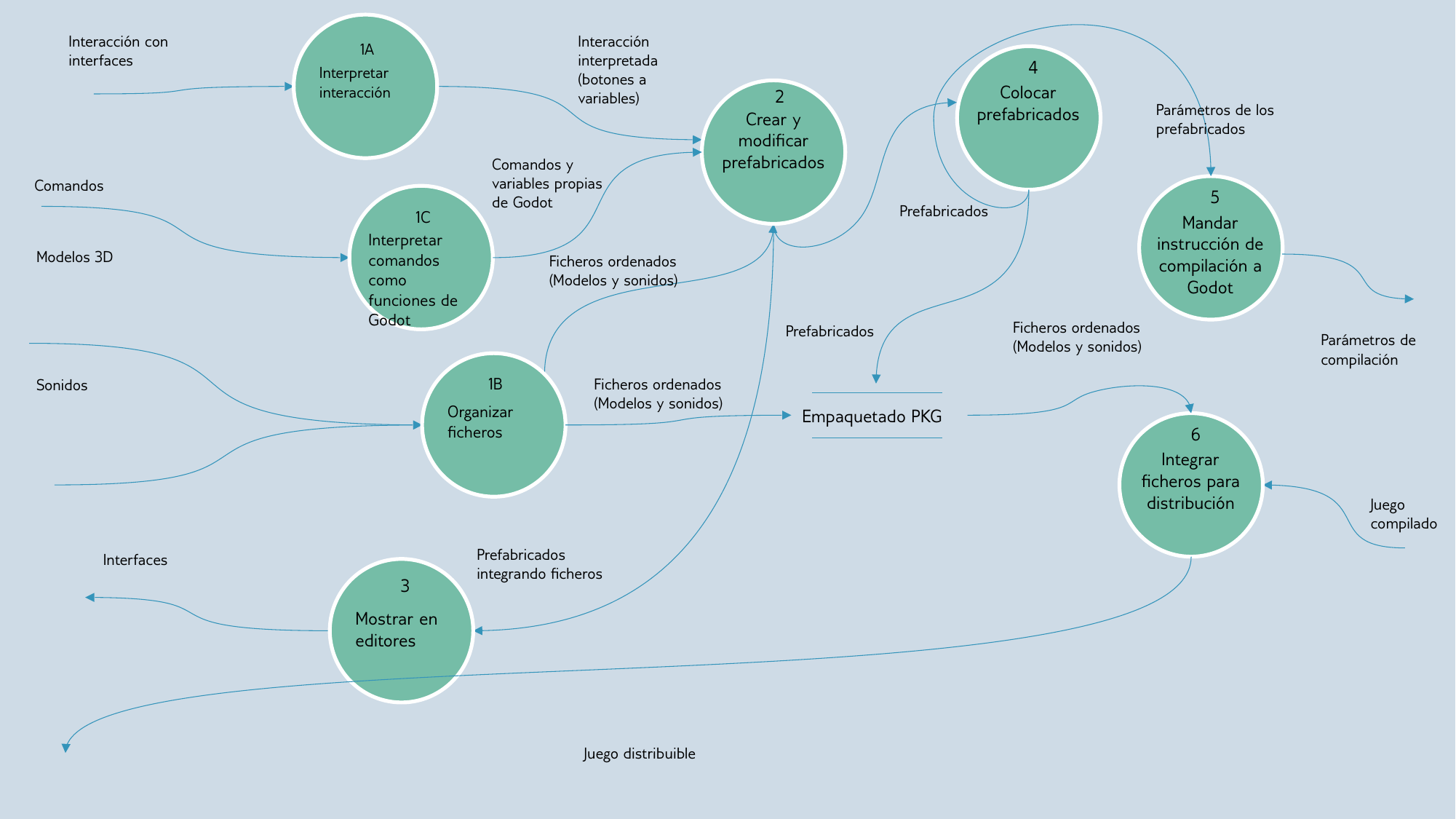

1A
Interpretar
interacción
Interacción con interfaces
Interacción interpretada
(botones a variables)

4
Colocar
prefabricados
2
Crear y modificar prefabricados

Parámetros de los prefabricados
Comandos y variables propias de Godot
Comandos

5
Mandar instrucción de compilación a Godot

1C
Interpretar comandos como funciones de Godot
Prefabricados
Modelos 3D
Ficheros ordenados (Modelos y sonidos)
Ficheros ordenados (Modelos y sonidos)
Prefabricados
Parámetros de compilación

1B
Organizar ficheros
Ficheros ordenados (Modelos y sonidos)
Sonidos
Empaquetado PKG

6
Integrar ficheros para distribución
Juego compilado
Prefabricados integrando ficheros
Interfaces

3
Mostrar en editores
Juego distribuible